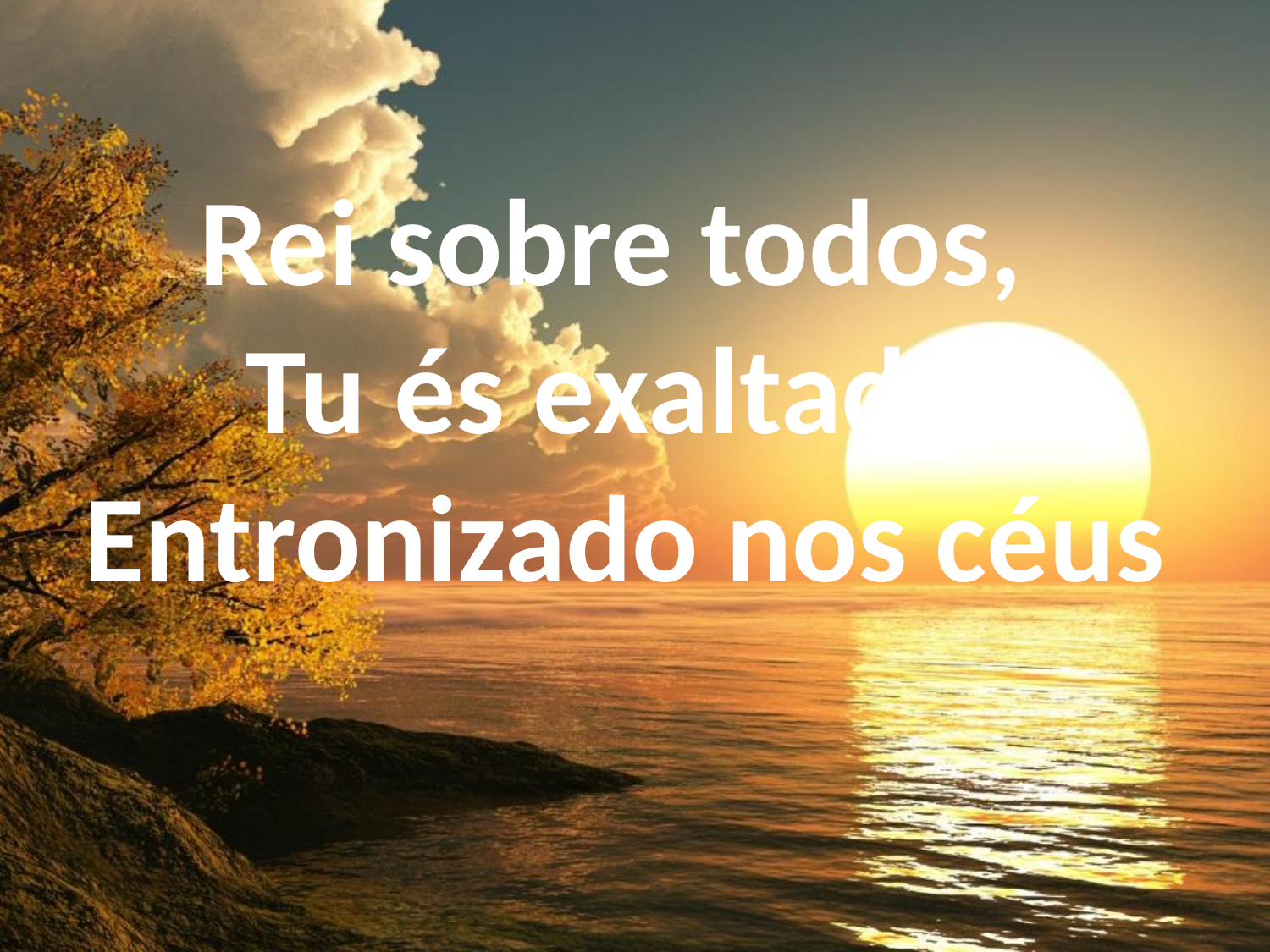

Rei sobre todos,
Tu és exaltado,
Entronizado nos céus